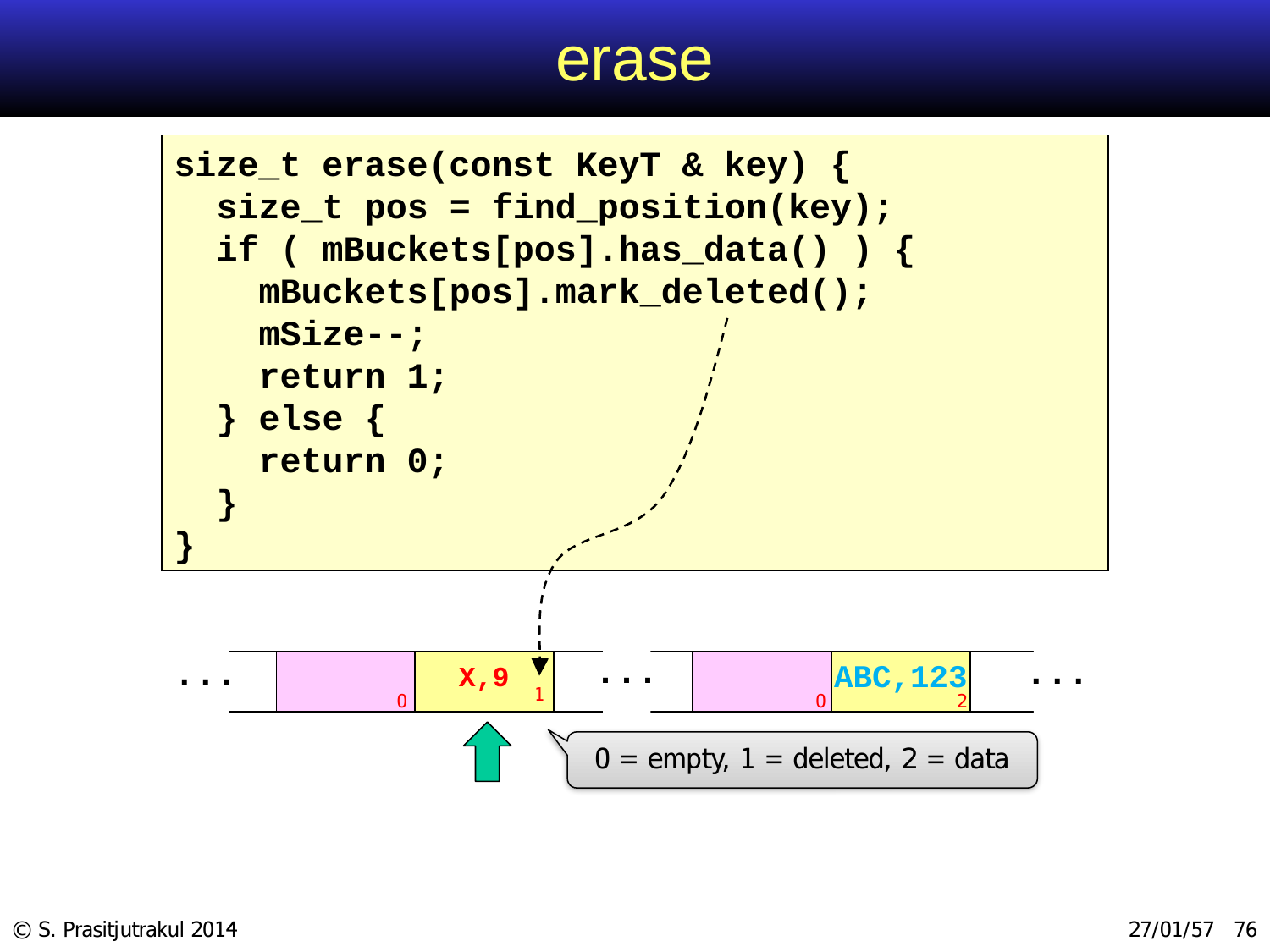

# erase
size_t erase(const KeyT & key) {
  size_t pos = find_position(key);
  if ( mBuckets[pos].has_data() ) {
    mBuckets[pos].mark_deleted();
    mSize--;
    return 1;
  } else {
    return 0;
  }
}

...
...
...

X,9

ABC,123

0
2
0
2
X,9
1

0 = empty, 1 = deleted, 2 = data